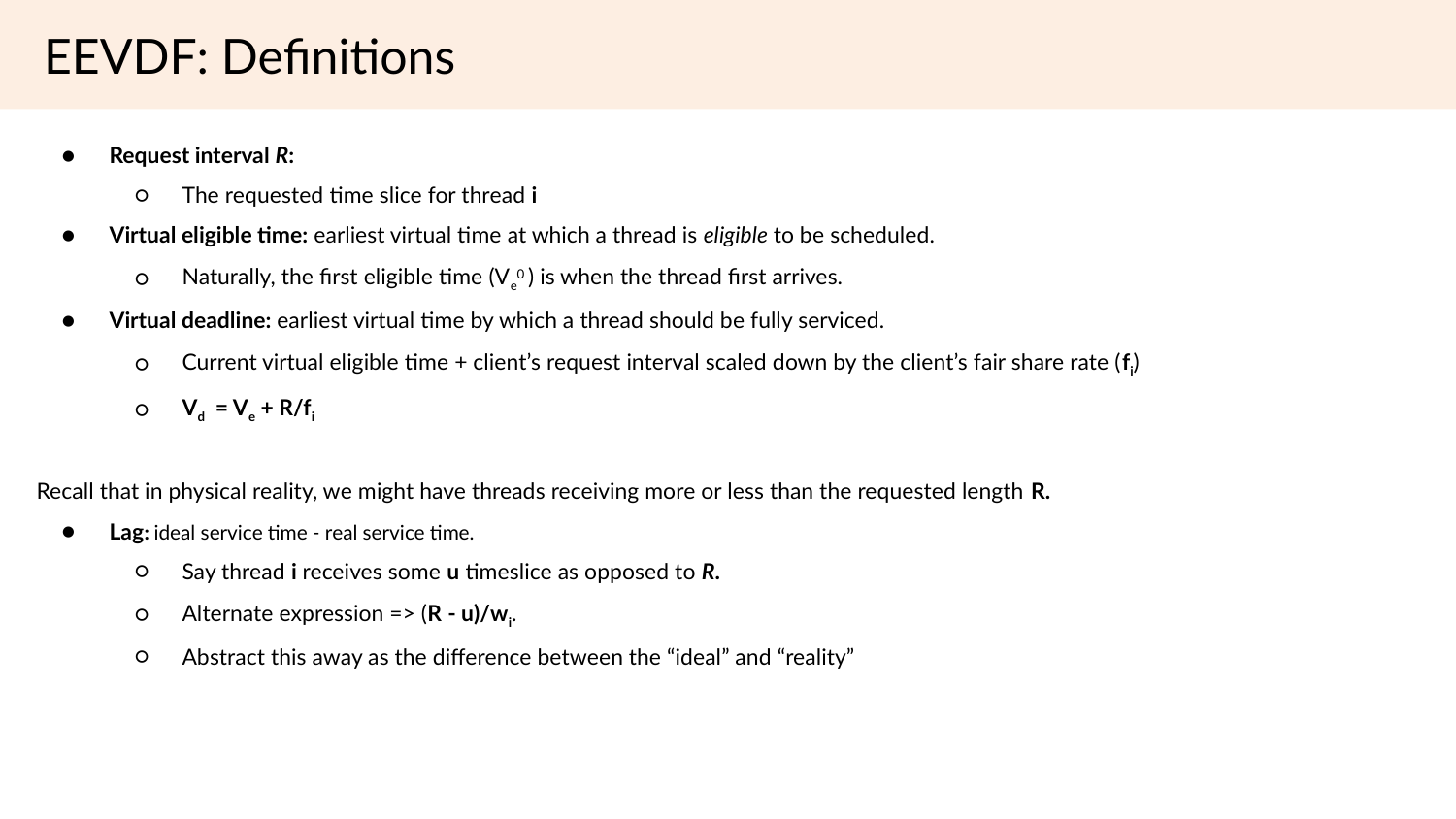

# EEVDF: Definitions
Request interval R:
The requested time slice for thread i
Virtual eligible time: earliest virtual time at which a thread is eligible to be scheduled.
Naturally, the first eligible time (Ve0 ) is when the thread first arrives.
Virtual deadline: earliest virtual time by which a thread should be fully serviced.
Current virtual eligible time + client’s request interval scaled down by the client’s fair share rate (fi)
Vd  = Ve + R/fi

Recall that in physical reality, we might have threads receiving more or less than the requested length R.
Lag: ideal service time - real service time.
Say thread i receives some u timeslice as opposed to R.
Alternate expression => (R - u)/wi.
Abstract this away as the difference between the “ideal” and “reality”